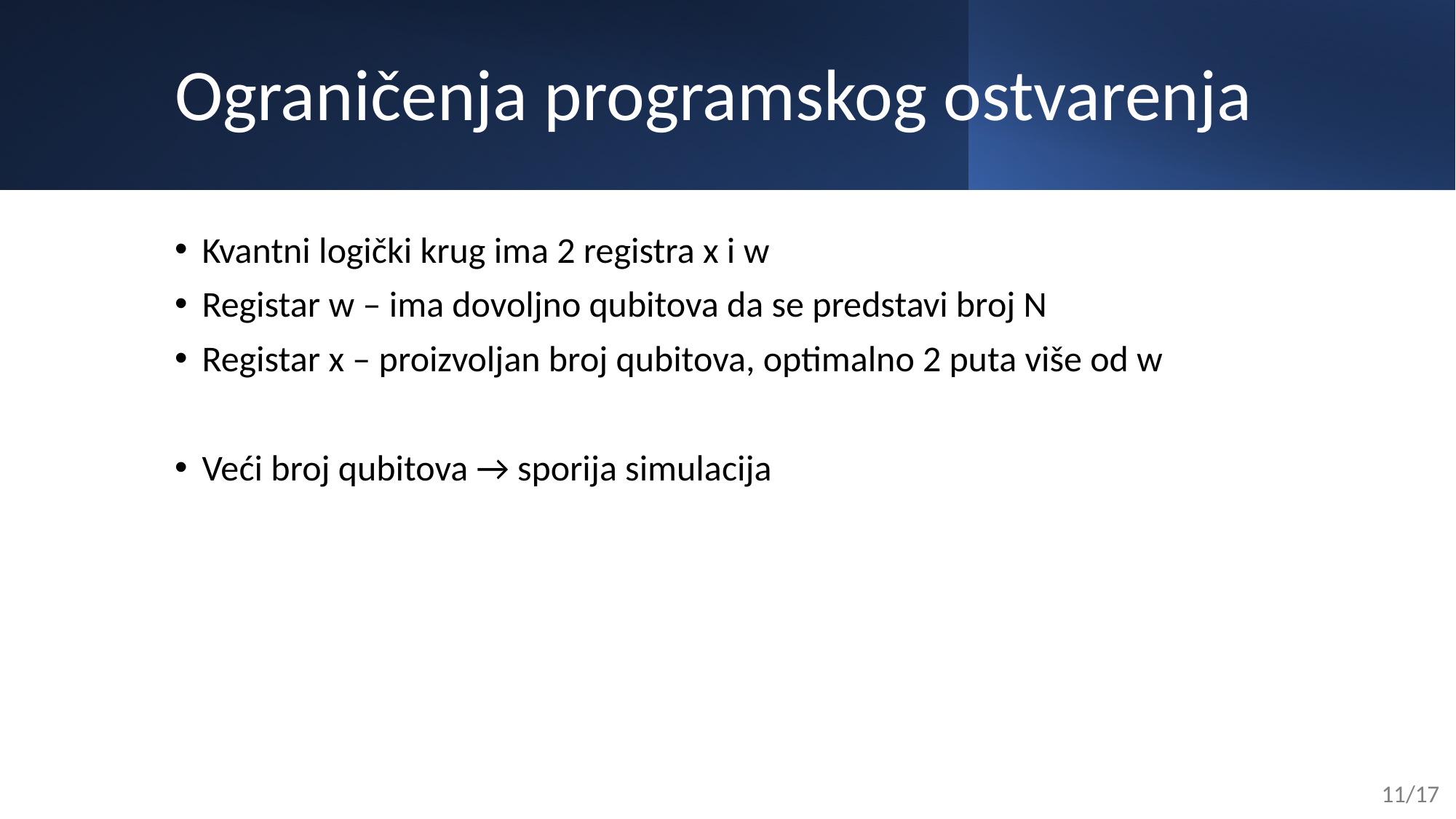

# Ograničenja programskog ostvarenja
Kvantni logički krug ima 2 registra x i w
Registar w – ima dovoljno qubitova da se predstavi broj N
Registar x – proizvoljan broj qubitova, optimalno 2 puta više od w

Veći broj qubitova → sporija simulacija
11/17